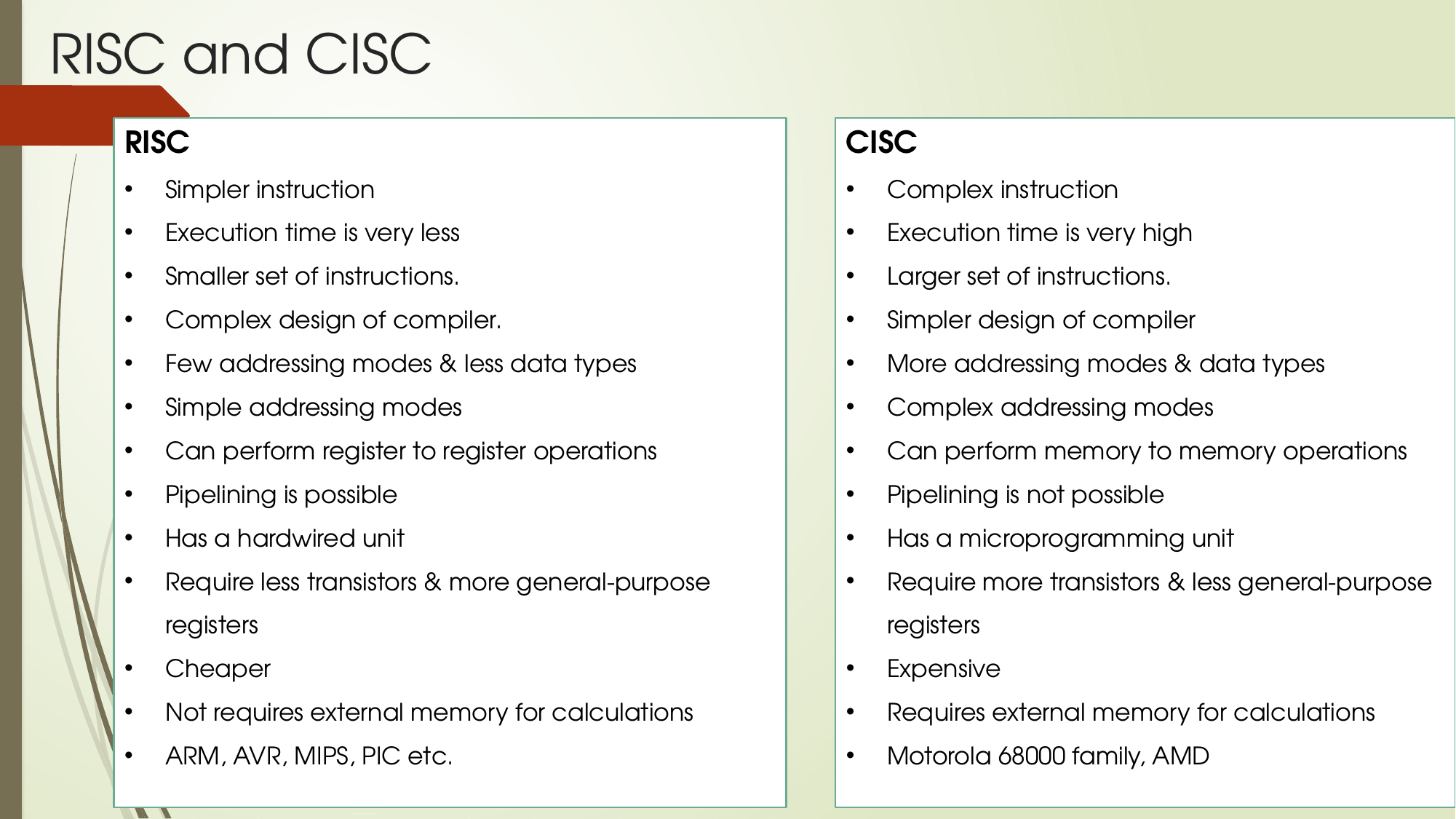

# RISC and CISC
RISC
Simpler instruction
Execution time is very less
Smaller set of instructions.
Complex design of compiler.
Few addressing modes & less data types
Simple addressing modes
Can perform register to register operations
Pipelining is possible
Has a hardwired unit
Require less transistors & more general-purpose registers
Cheaper
Not requires external memory for calculations
ARM, AVR, MIPS, PIC etc.

CISC
Complex instruction
Execution time is very high
Larger set of instructions.
Simpler design of compiler
More addressing modes & data types
Complex addressing modes
Can perform memory to memory operations
Pipelining is not possible
Has a microprogramming unit
Require more transistors & less general-purpose registers
Expensive
Requires external memory for calculations
Motorola 68000 family, AMD